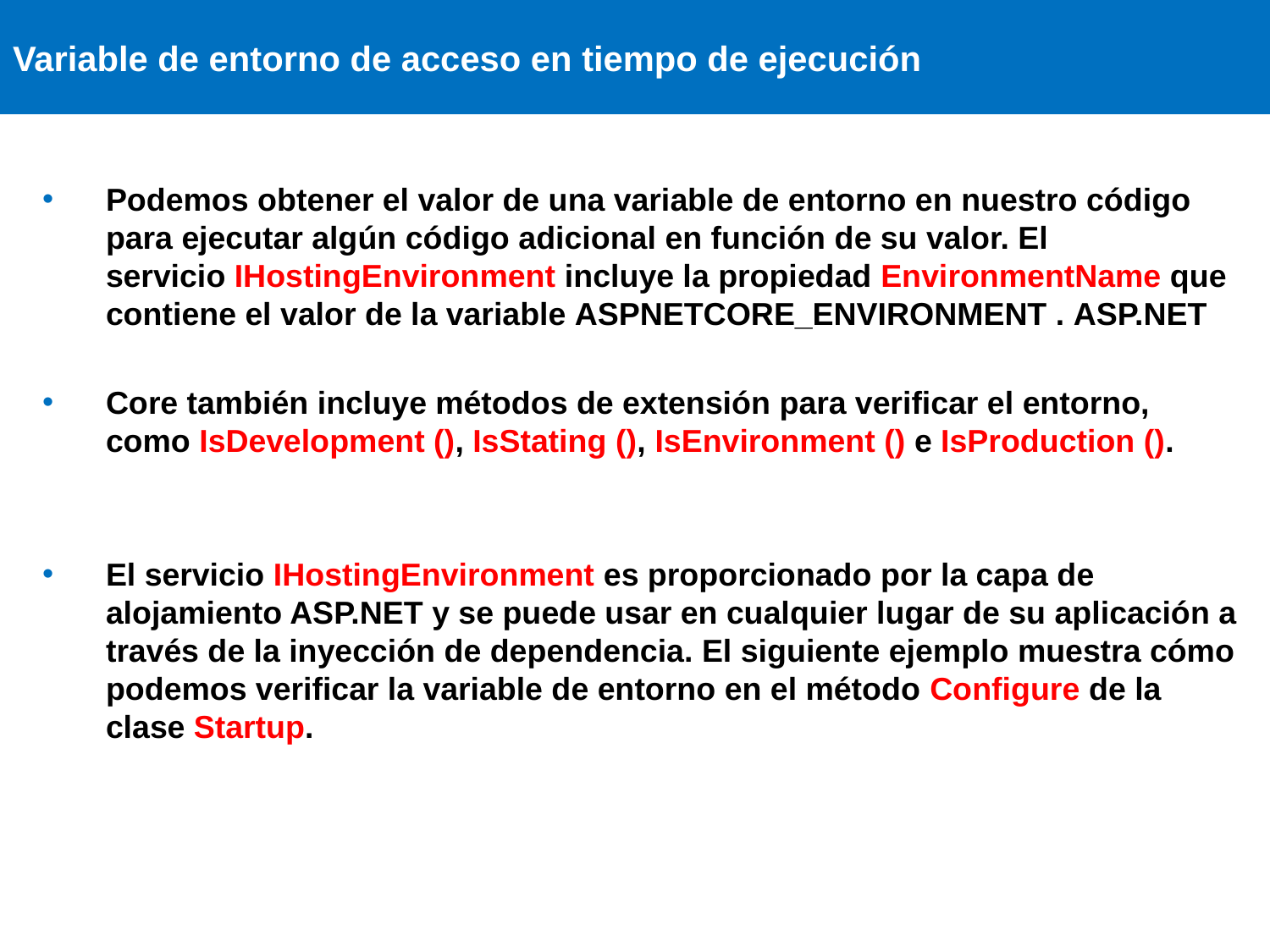

# Variable de entorno de acceso en tiempo de ejecución

Podemos obtener el valor de una variable de entorno en nuestro código para ejecutar algún código adicional en función de su valor. El servicio IHostingEnvironment incluye la propiedad EnvironmentName que contiene el valor de la variable ASPNETCORE_ENVIRONMENT . ASP.NET

Core también incluye métodos de extensión para verificar el entorno, como IsDevelopment (), IsStating (), IsEnvironment () e IsProduction ().

El servicio IHostingEnvironment es proporcionado por la capa de alojamiento ASP.NET y se puede usar en cualquier lugar de su aplicación a través de la inyección de dependencia. El siguiente ejemplo muestra cómo podemos verificar la variable de entorno en el método Configure de la clase Startup.